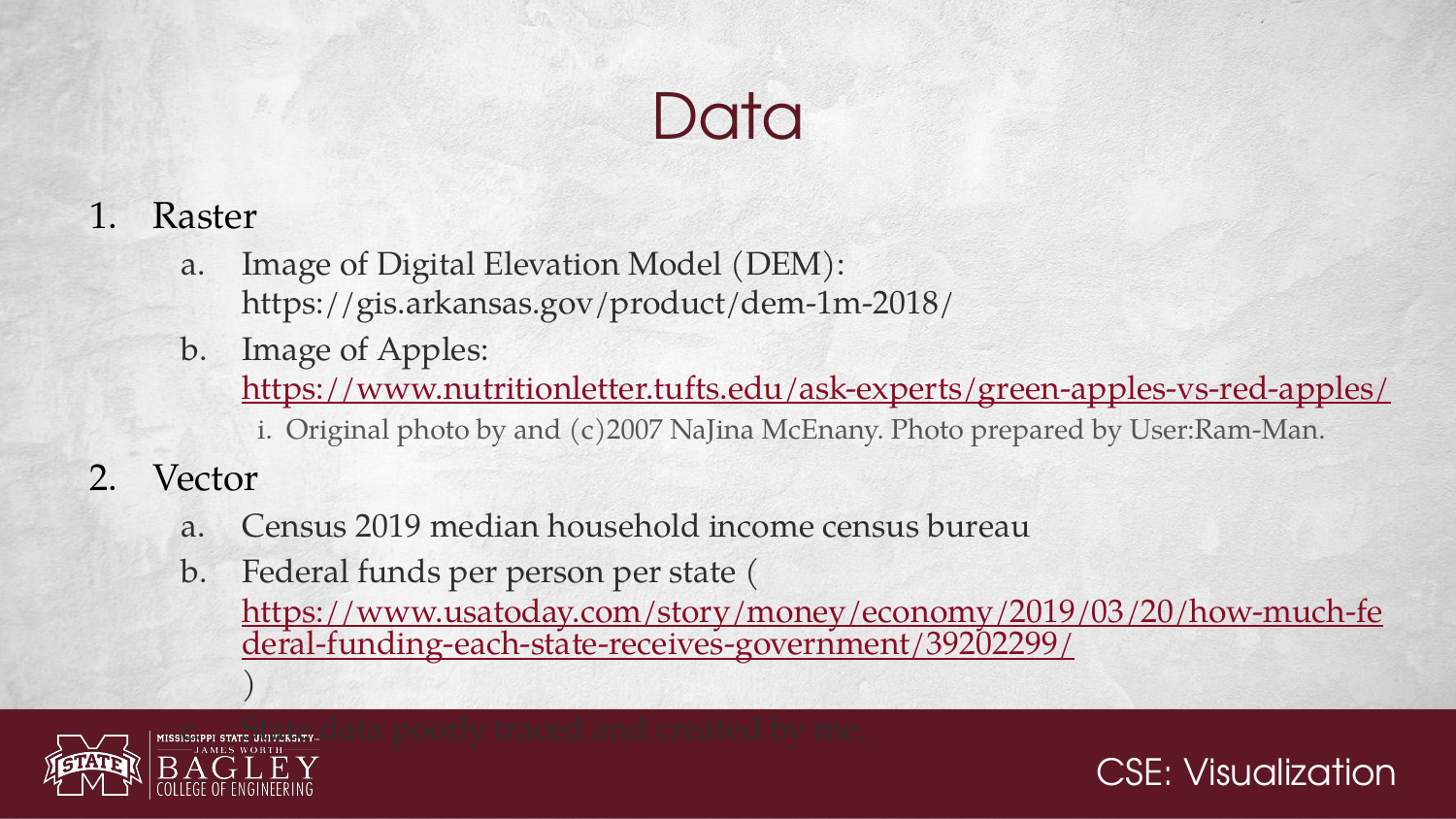

# Data
Raster
Image of Digital Elevation Model (DEM): https://gis.arkansas.gov/product/dem-1m-2018/
Image of Apples:https://www.nutritionletter.tufts.edu/ask-experts/green-apples-vs-red-apples/
Original photo by and (c)2007 NaJina McEnany. Photo prepared by User:Ram-Man.
Vector
Census 2019 median household income census bureau
Federal funds per person per state (https://www.usatoday.com/story/money/economy/2019/03/20/how-much-federal-funding-each-state-receives-government/39202299/)
State data poorly traced and created by me.